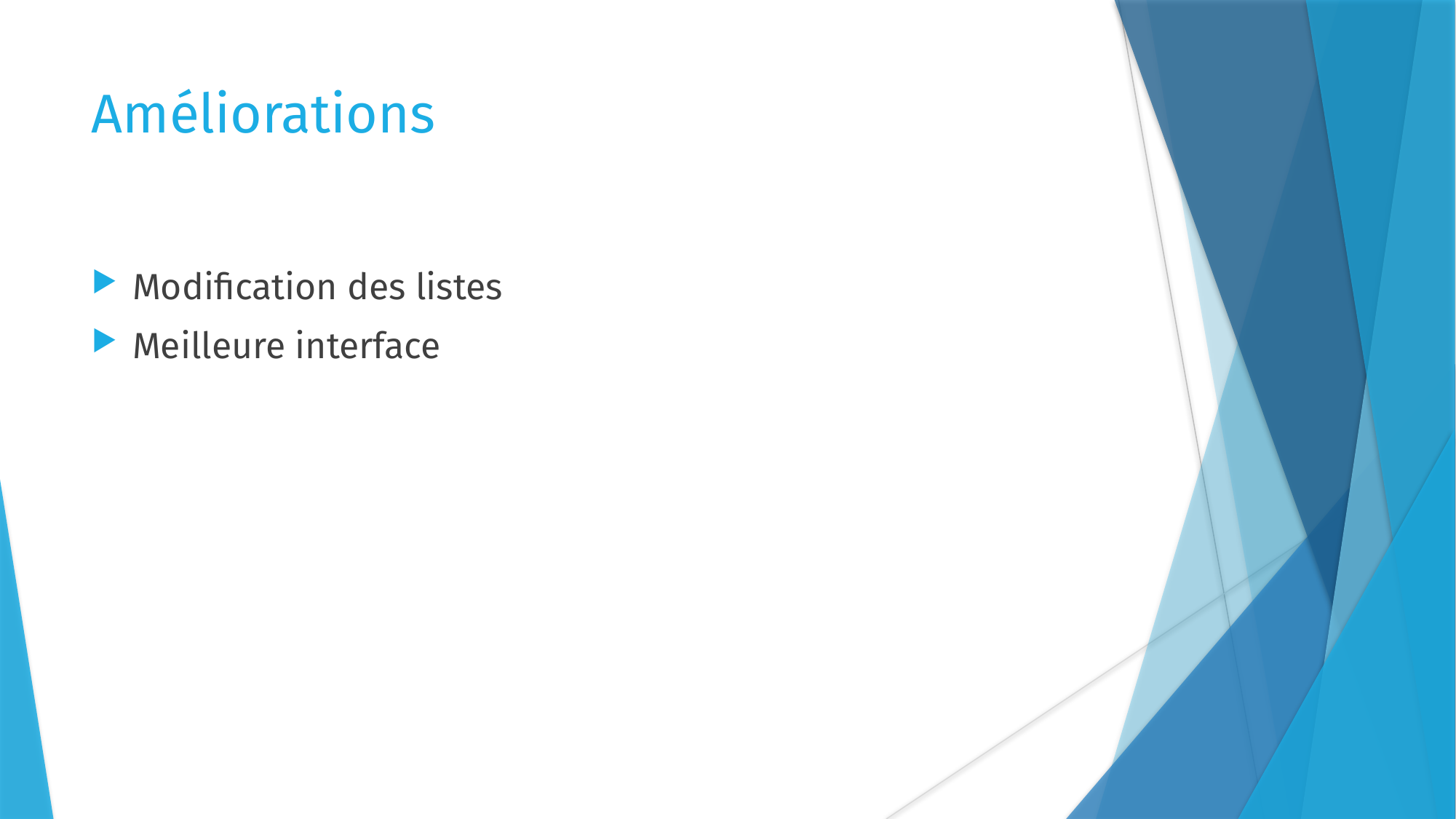

# Améliorations
Modification des listes
Meilleure interface